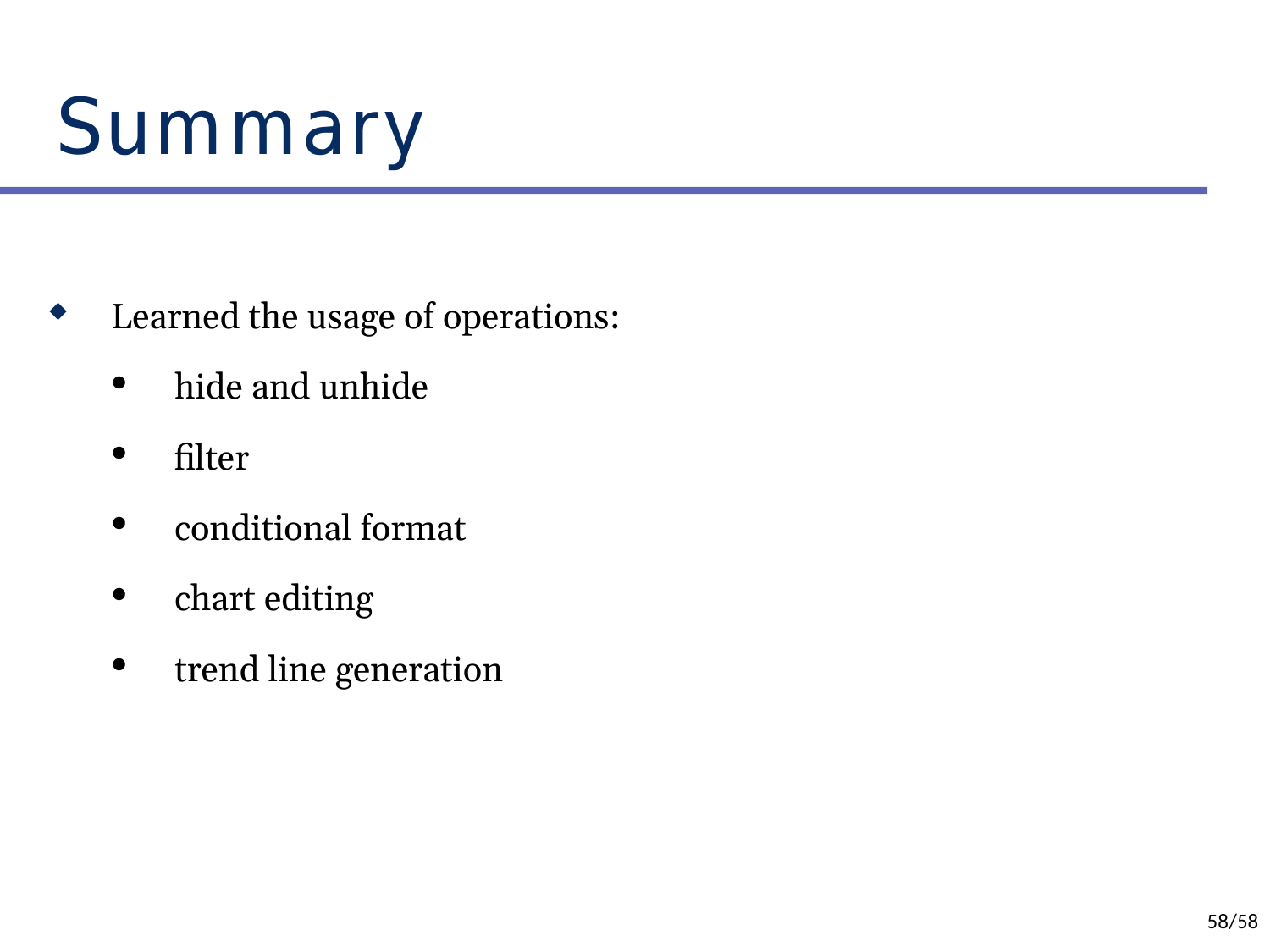

# Summary
Learned the usage of operations:
hide and unhide
filter
conditional format
chart editing
trend line generation

58/58